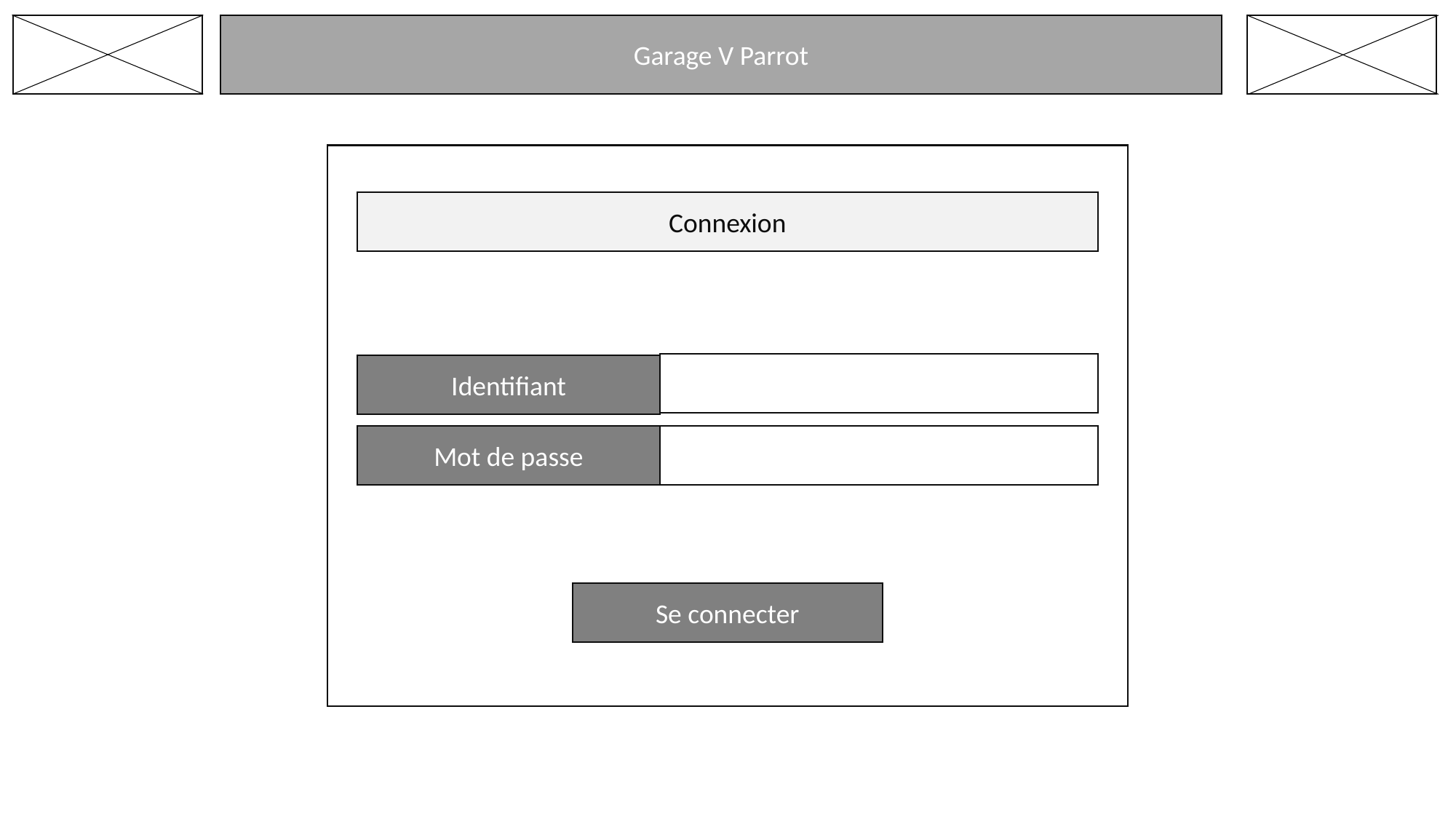

Garage V Parrot
Logo
Logo

Connexion
Nom
Identifiant
Mot de passe
Nom
Se connecter